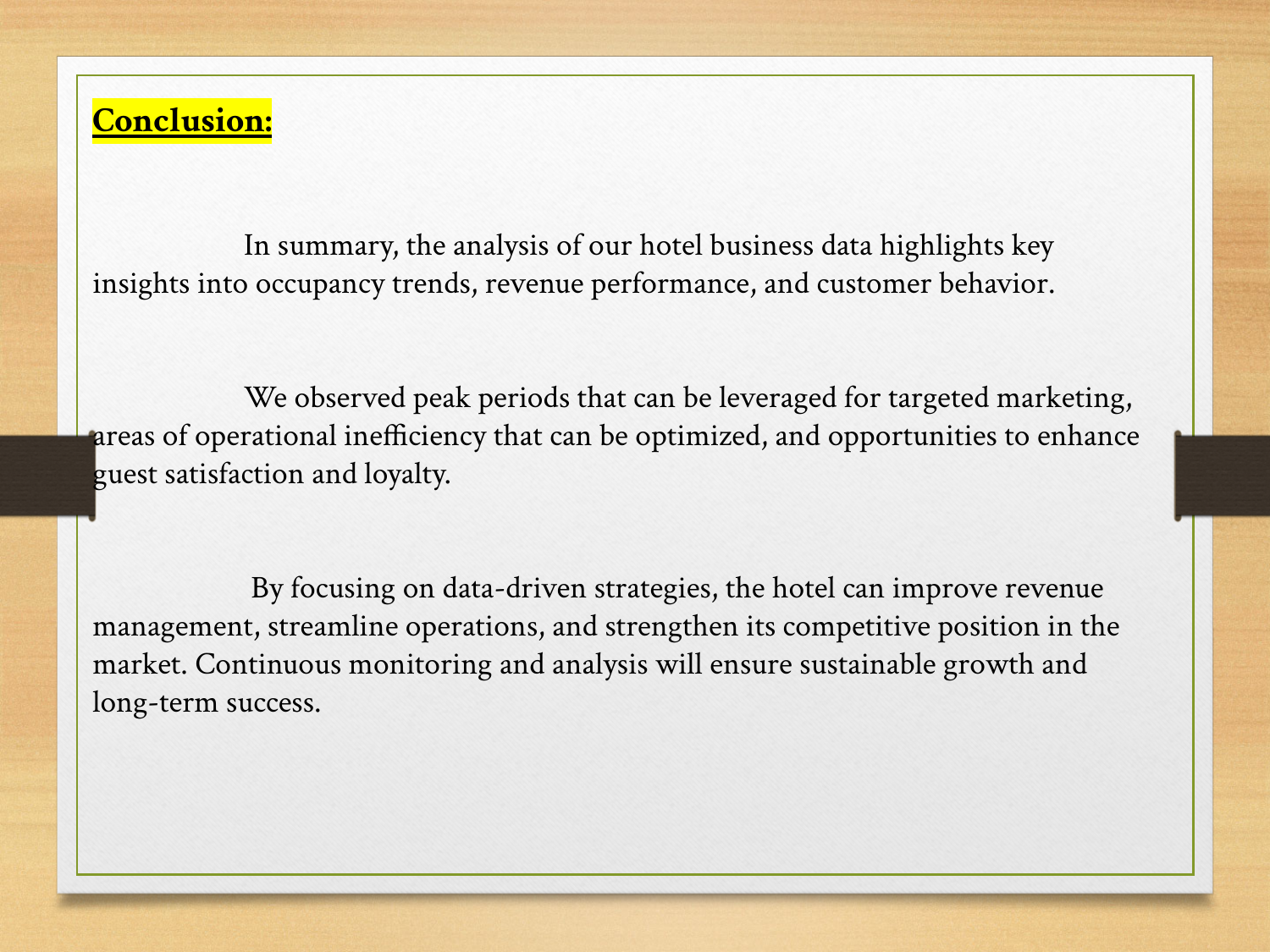

Conclusion:

                     In summary, the analysis of our hotel business data highlights key insights into occupancy trends, revenue performance, and customer behavior.

                     We observed peak periods that can be leveraged for targeted marketing, areas of operational inefficiency that can be optimized, and opportunities to enhance guest satisfaction and loyalty.

                      By focusing on data-driven strategies, the hotel can improve revenue management, streamline operations, and strengthen its competitive position in the market. Continuous monitoring and analysis will ensure sustainable growth and long-term success.